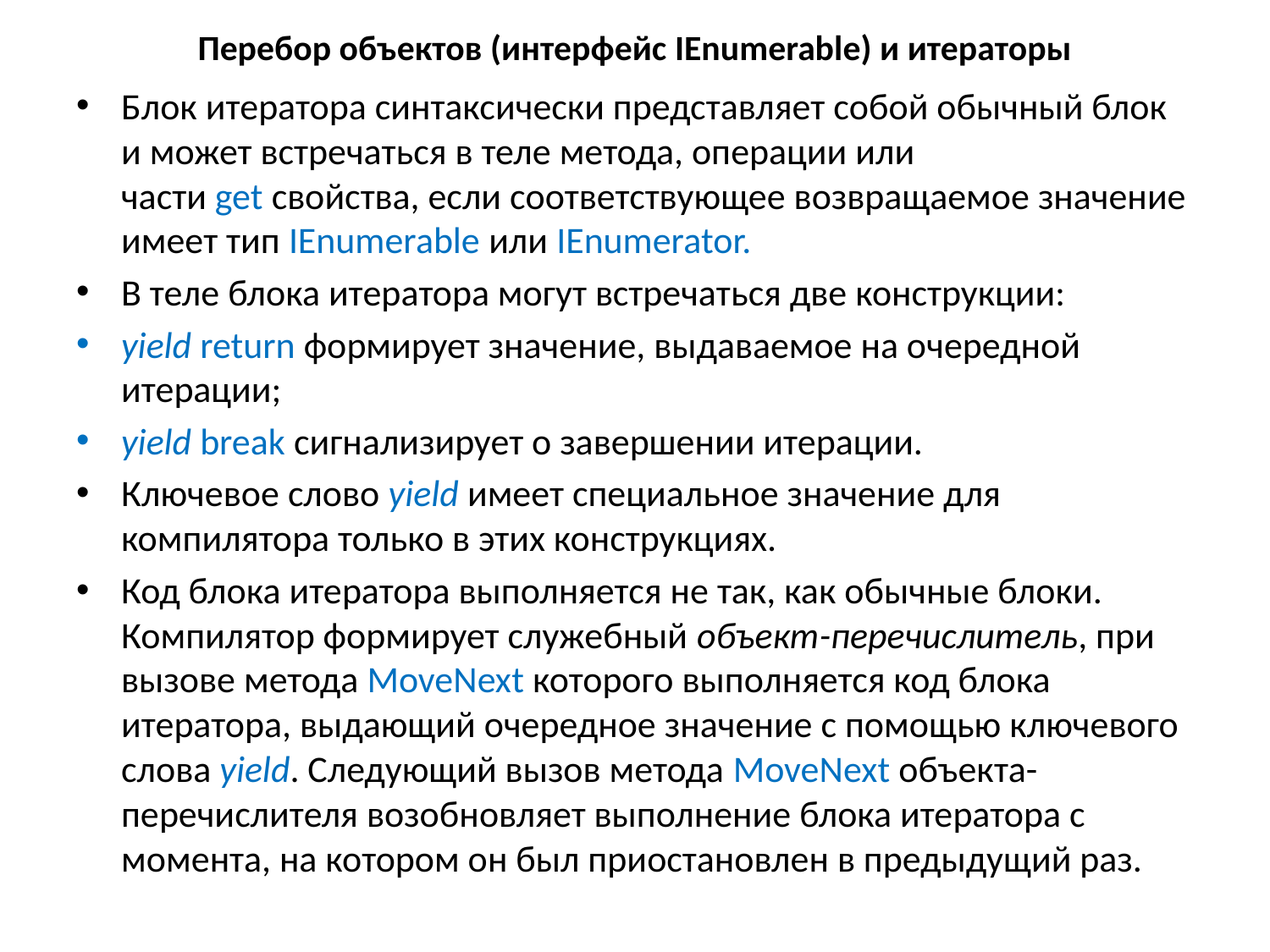

# Перебор объектов (интерфейс IEnumerable) и итераторы
Блок итератора синтаксически представляет собой обычный блок и может встречаться в теле метода, операции или части get свойства, если соответствующее возвращаемое значение имеет тип IEnumerable или IEnumerator.
В теле блока итератора могут встречаться две конструкции:
yield return формирует значение, выдаваемое на очередной итерации;
yield break сигнализирует о завершении итерации.
Ключевое слово yield имеет специальное значение для компилятора только в этих конструкциях.
Код блока итератора выполняется не так, как обычные блоки. Компилятор формирует служебный объект-перечислитель, при вызове метода MoveNext которого выполняется код блока итератора, выдающий очередное значение с помощью ключевого слова yield. Следующий вызов метода MoveNext объекта-перечислителя возобновляет выполнение блока итератора с момента, на котором он был приостановлен в предыдущий раз.